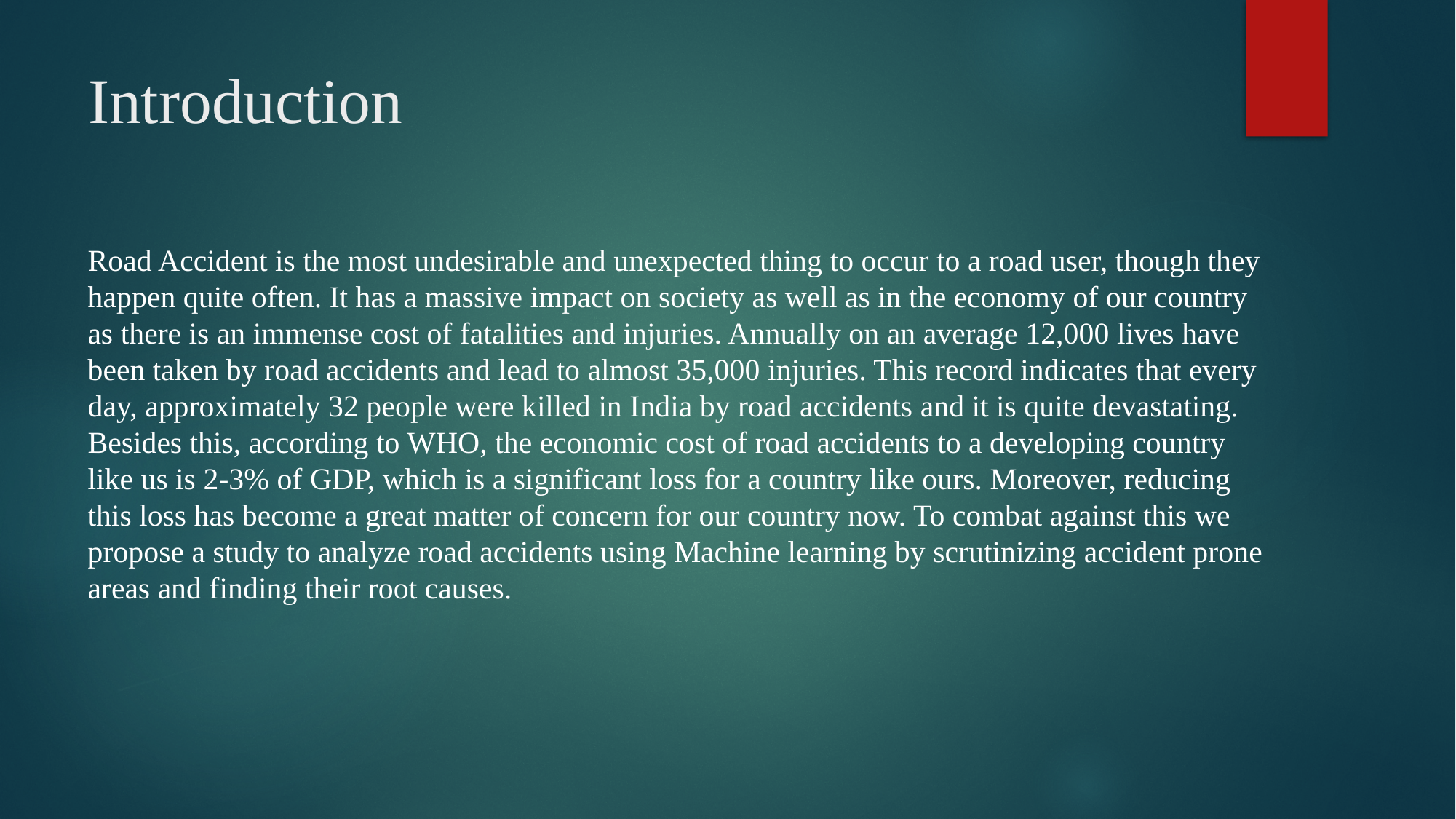

# Introduction
Road Accident is the most undesirable and unexpected thing to occur to a road user, though they happen quite often. It has a massive impact on society as well as in the economy of our country as there is an immense cost of fatalities and injuries. Annually on an average 12,000 lives have been taken by road accidents and lead to almost 35,000 injuries. This record indicates that every day, approximately 32 people were killed in India by road accidents and it is quite devastating. Besides this, according to WHO, the economic cost of road accidents to a developing country like us is 2-3% of GDP, which is a significant loss for a country like ours. Moreover, reducing this loss has become a great matter of concern for our country now. To combat against this we propose a study to analyze road accidents using Machine learning by scrutinizing accident prone areas and finding their root causes.